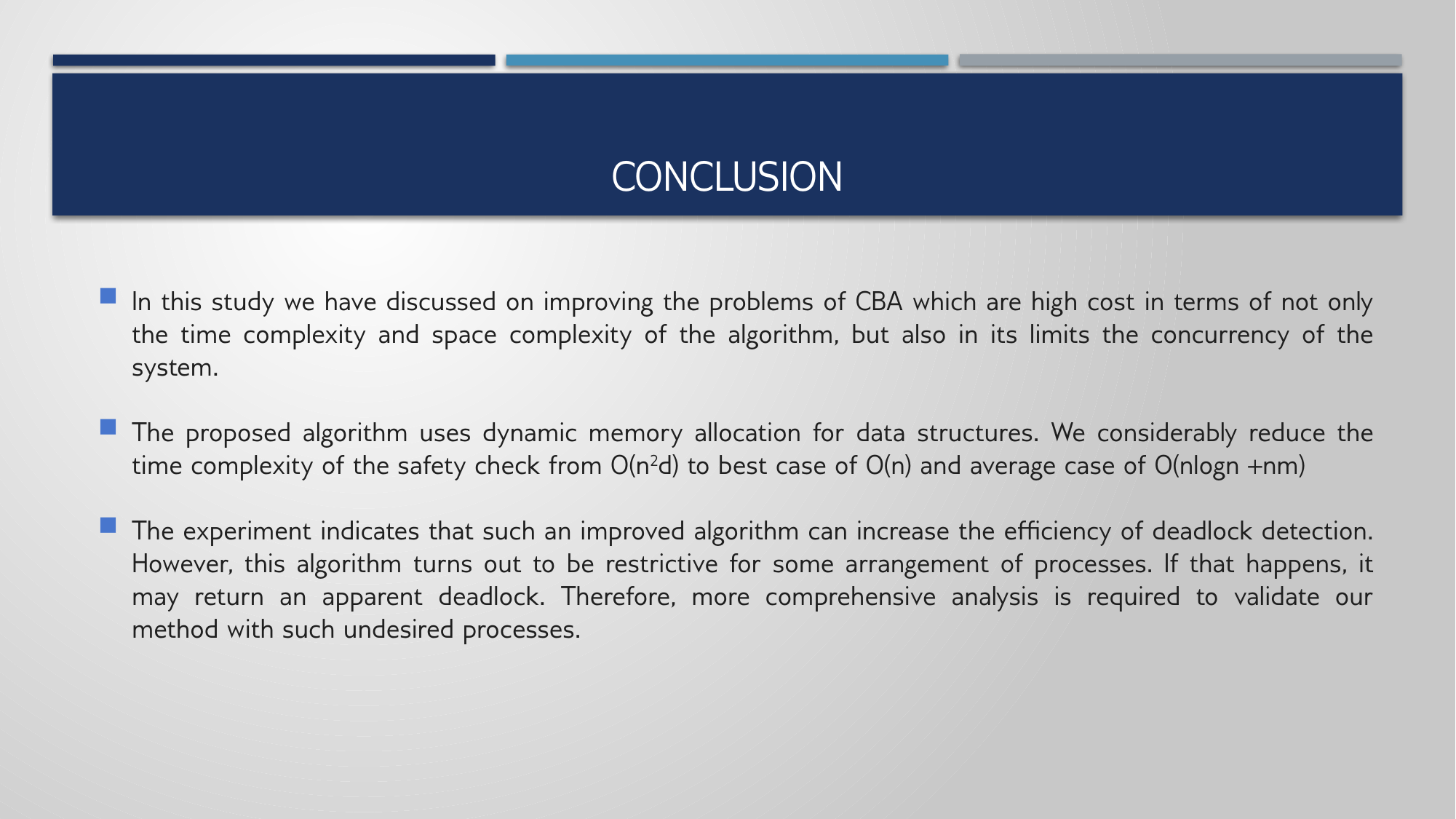

# CONCLUSION
In this study we have discussed on improving the problems of CBA which are high cost in terms of not only the time complexity and space complexity of the algorithm, but also in its limits the concurrency of the system.

The proposed algorithm uses dynamic memory allocation for data structures. We considerably reduce the time complexity of the safety check from O(n2d) to best case of O(n) and average case of O(nlogn +nm)

The experiment indicates that such an improved algorithm can increase the efficiency of deadlock detection. However, this algorithm turns out to be restrictive for some arrangement of processes. If that happens, it may return an apparent deadlock. Therefore, more comprehensive analysis is required to validate our method with such undesired processes.